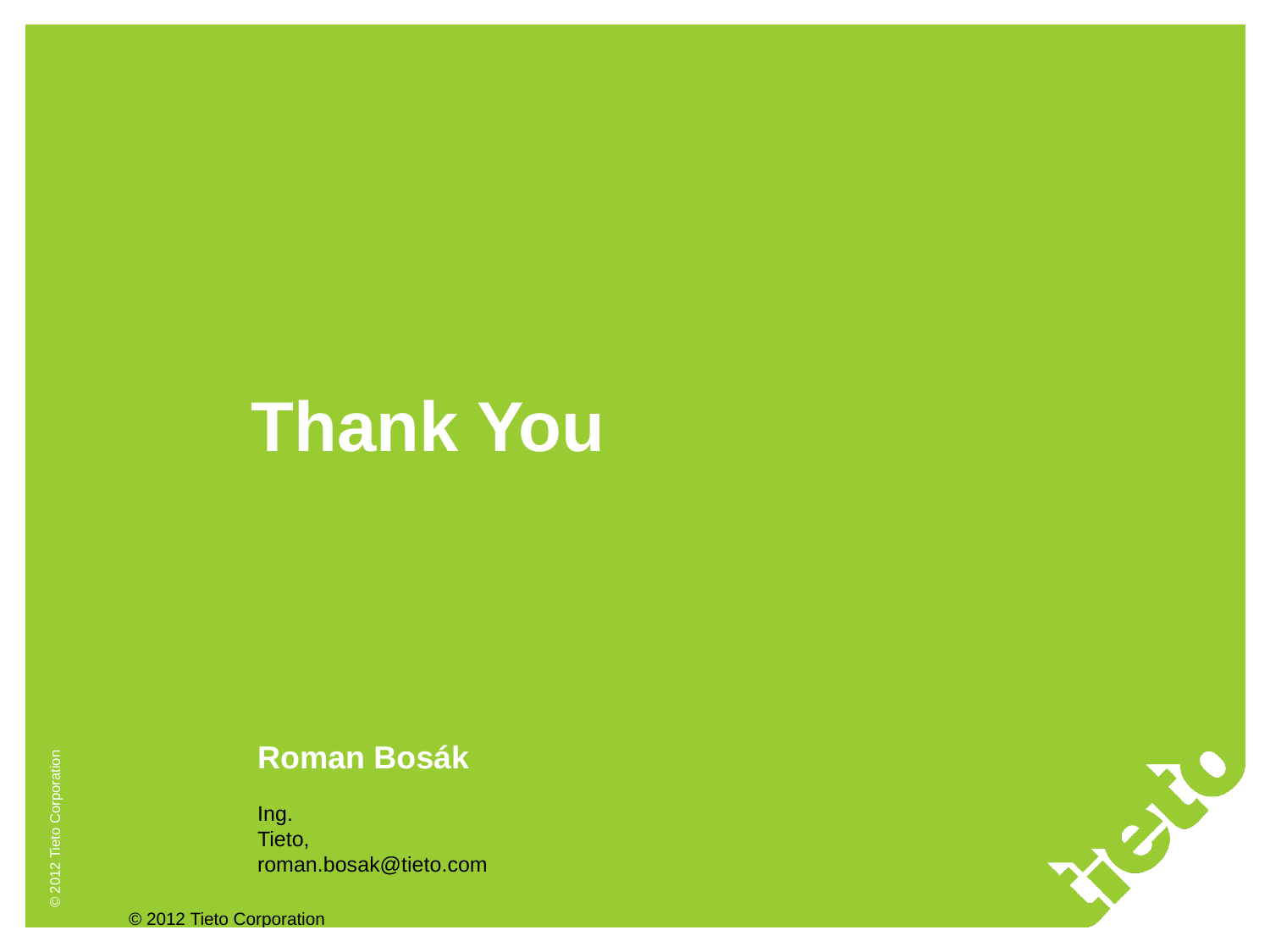

# Thank You
Roman Bosák

Ing.
Tieto,
roman.bosak@tieto.com